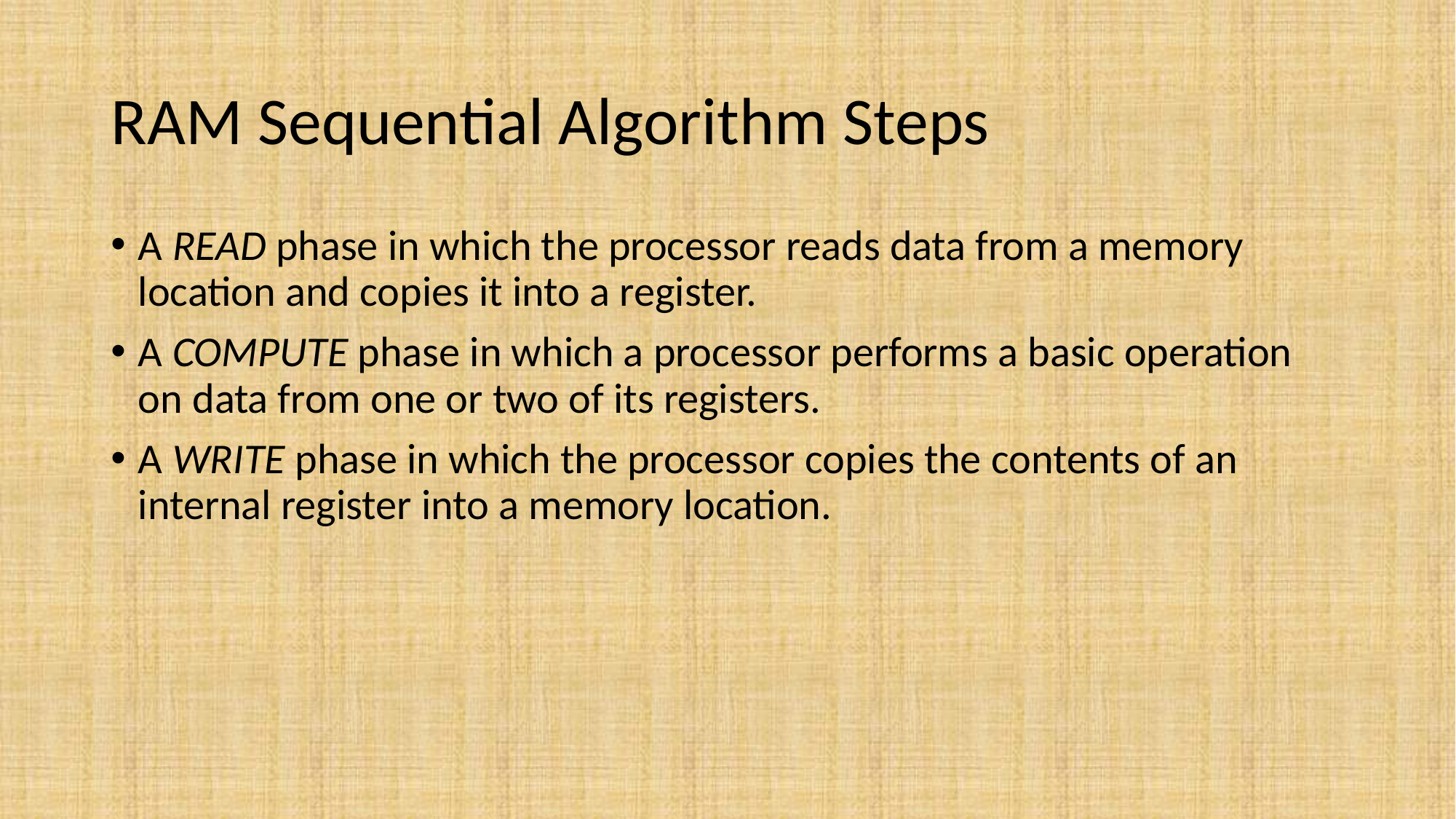

# RAM Sequential Algorithm Steps
A READ phase in which the processor reads data from a memory location and copies it into a register.
A COMPUTE phase in which a processor performs a basic operation on data from one or two of its registers.
A WRITE phase in which the processor copies the contents of an internal register into a memory location.